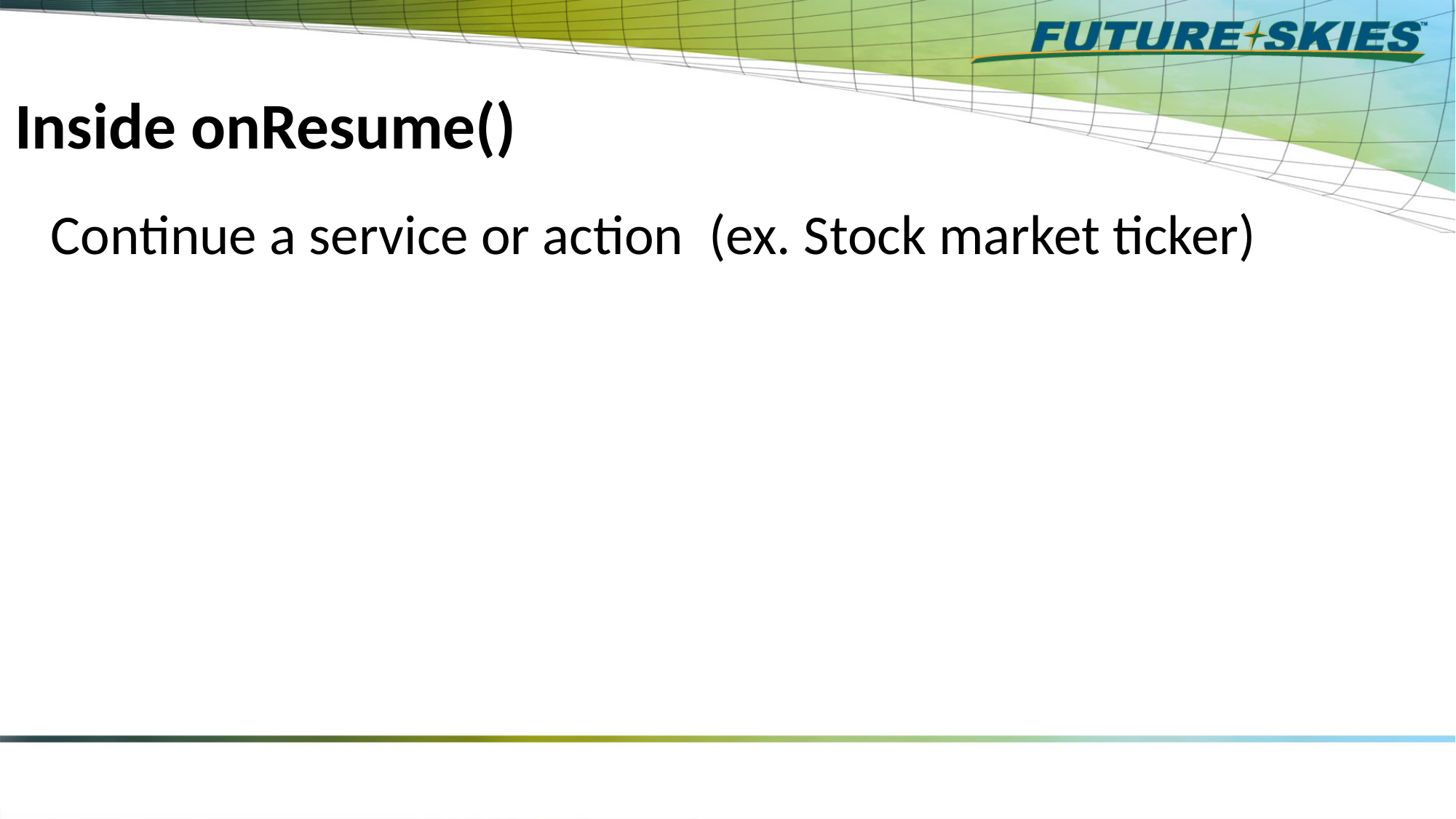

# Inside onResume()
Continue a service or action  (ex. Stock market ticker)